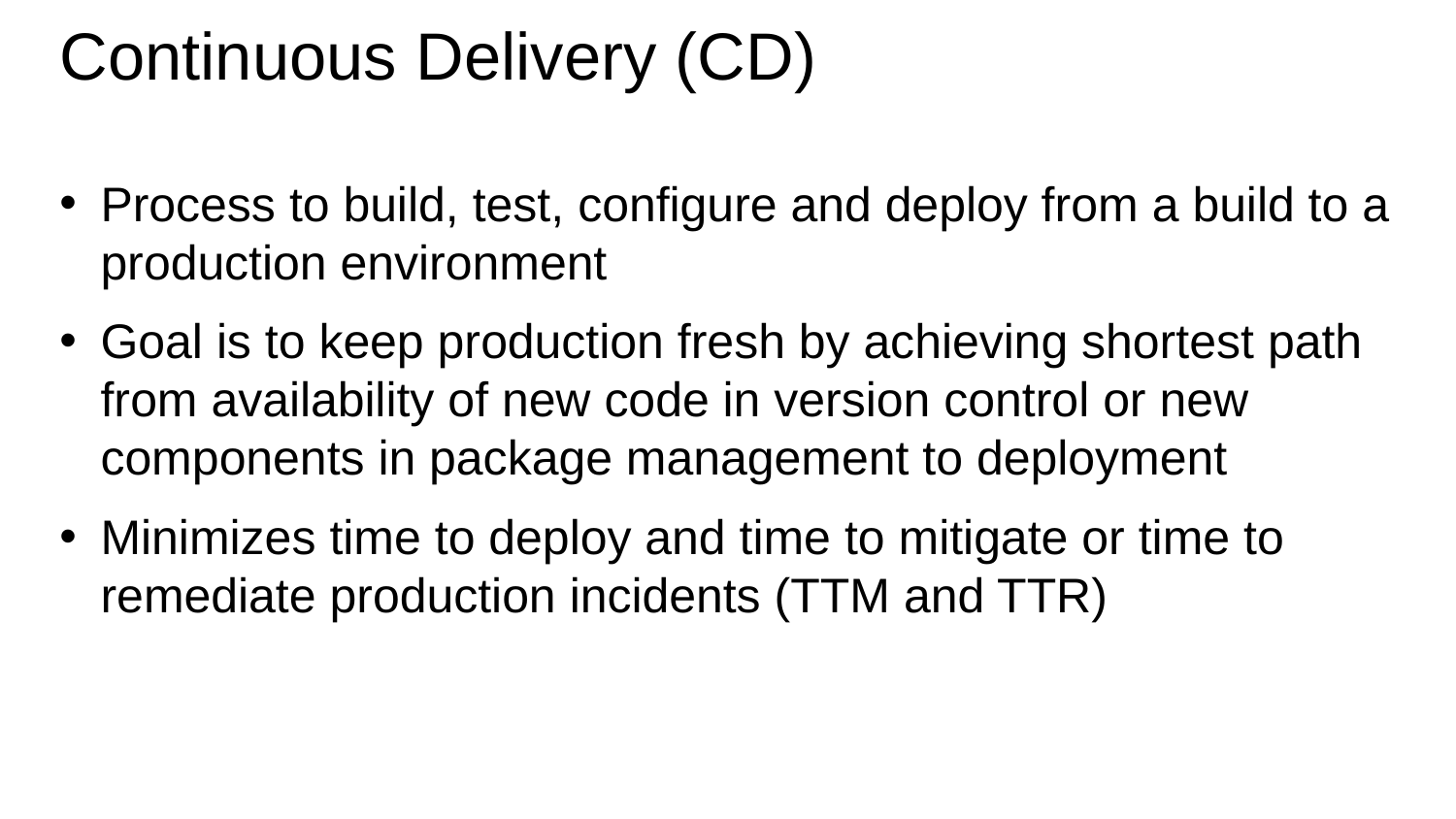

# Continuous Delivery (CD)
Process to build, test, configure and deploy from a build to a production environment
Goal is to keep production fresh by achieving shortest path from availability of new code in version control or new components in package management to deployment
Minimizes time to deploy and time to mitigate or time to remediate production incidents (TTM and TTR)